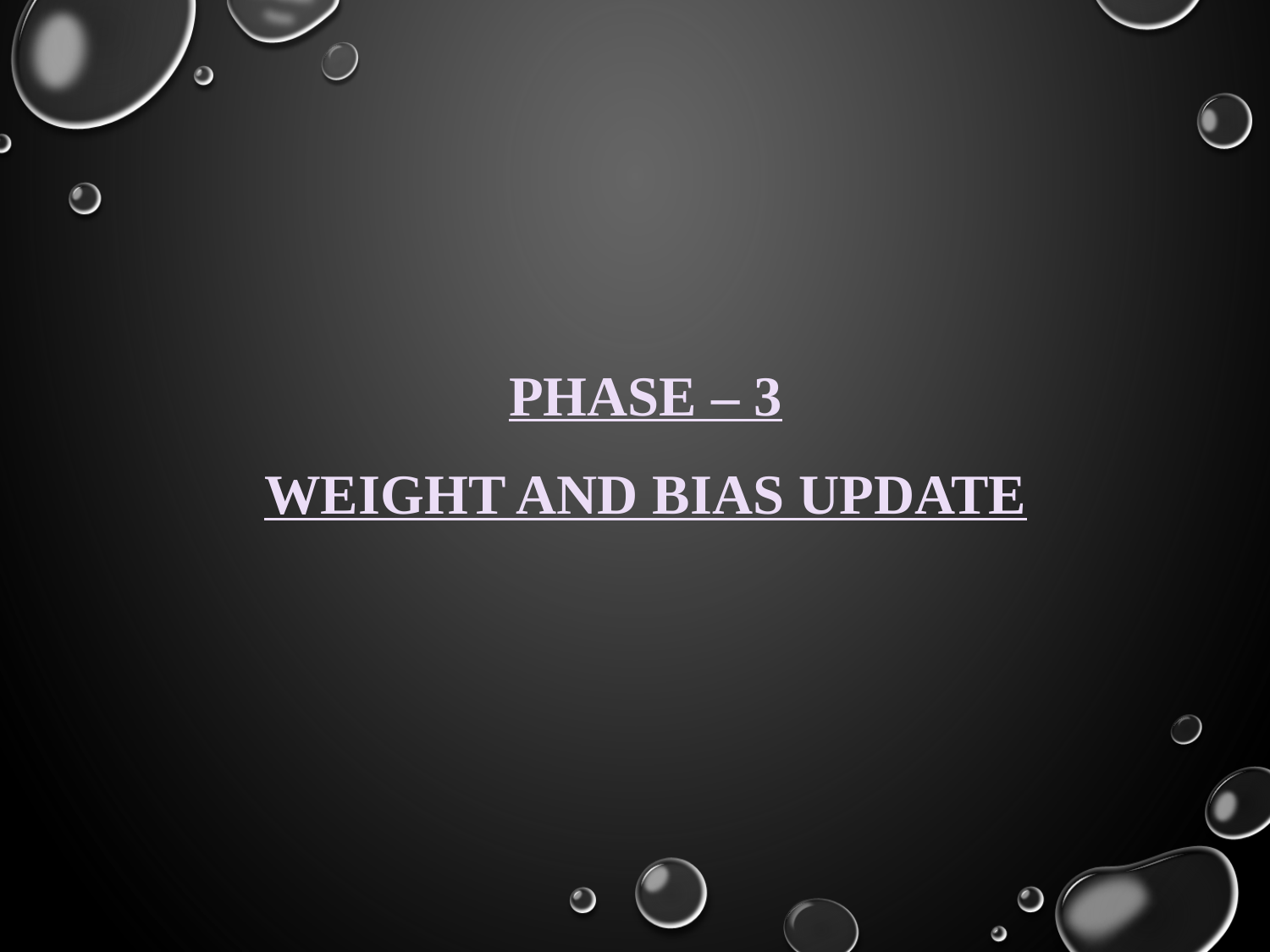

PHASE – 3
WEIGHT AND BIAS UPDATE